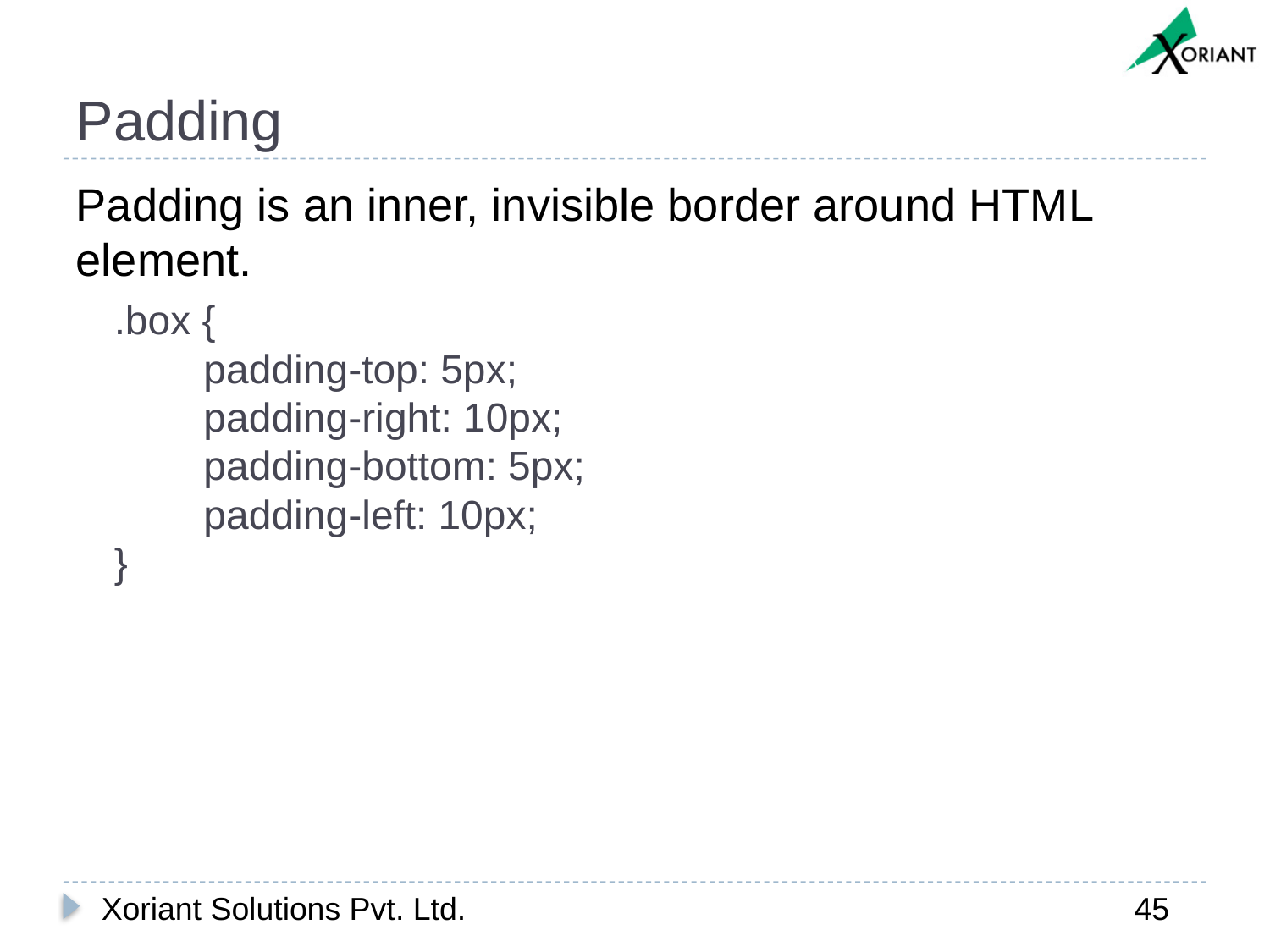

# Padding
Padding is an inner, invisible border around HTML element.
.box {
        padding-top: 5px;
        padding-right: 10px;
        padding-bottom: 5px;
        padding-left: 10px;
}
Xoriant Solutions Pvt. Ltd.
45